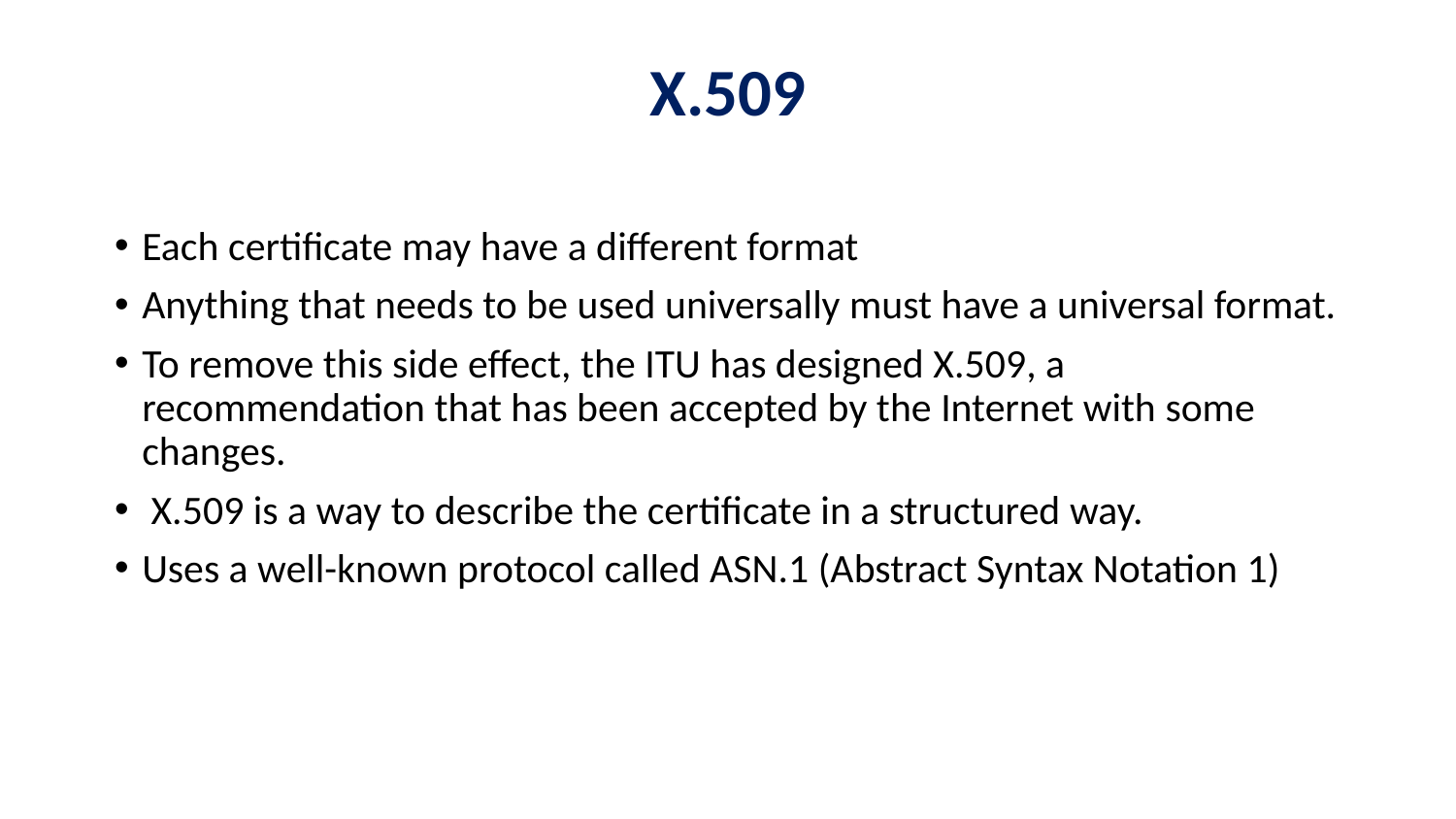

# X.509
Each certificate may have a different format
Anything that needs to be used universally must have a universal format.
To remove this side effect, the ITU has designed X.509, a recommendation that has been accepted by the Internet with some changes.
 X.509 is a way to describe the certificate in a structured way.
Uses a well-known protocol called ASN.1 (Abstract Syntax Notation 1)